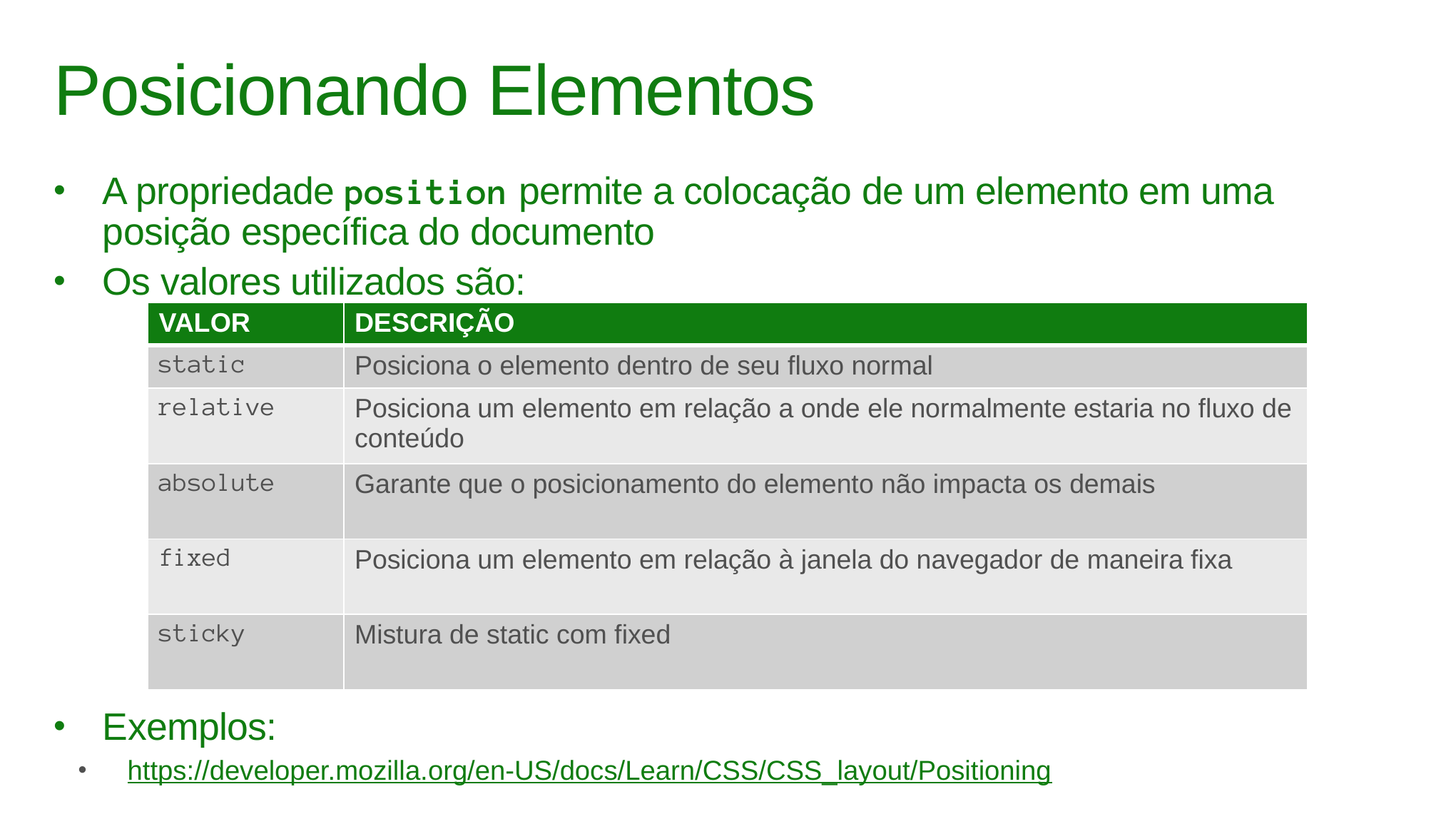

# Posicionando Elementos
A propriedade position permite a colocação de um elemento em uma posição específica do documento
Os valores utilizados são:

Exemplos:
https://developer.mozilla.org/en-US/docs/Learn/CSS/CSS_layout/Positioning
| VALOR | DESCRIÇÃO |
| --- | --- |
| static | Posiciona o elemento dentro de seu fluxo normal |
| relative | Posiciona um elemento em relação a onde ele normalmente estaria no fluxo de conteúdo |
| absolute | Garante que o posicionamento do elemento não impacta os demais |
| fixed | Posiciona um elemento em relação à janela do navegador de maneira fixa |
| sticky | Mistura de static com fixed |